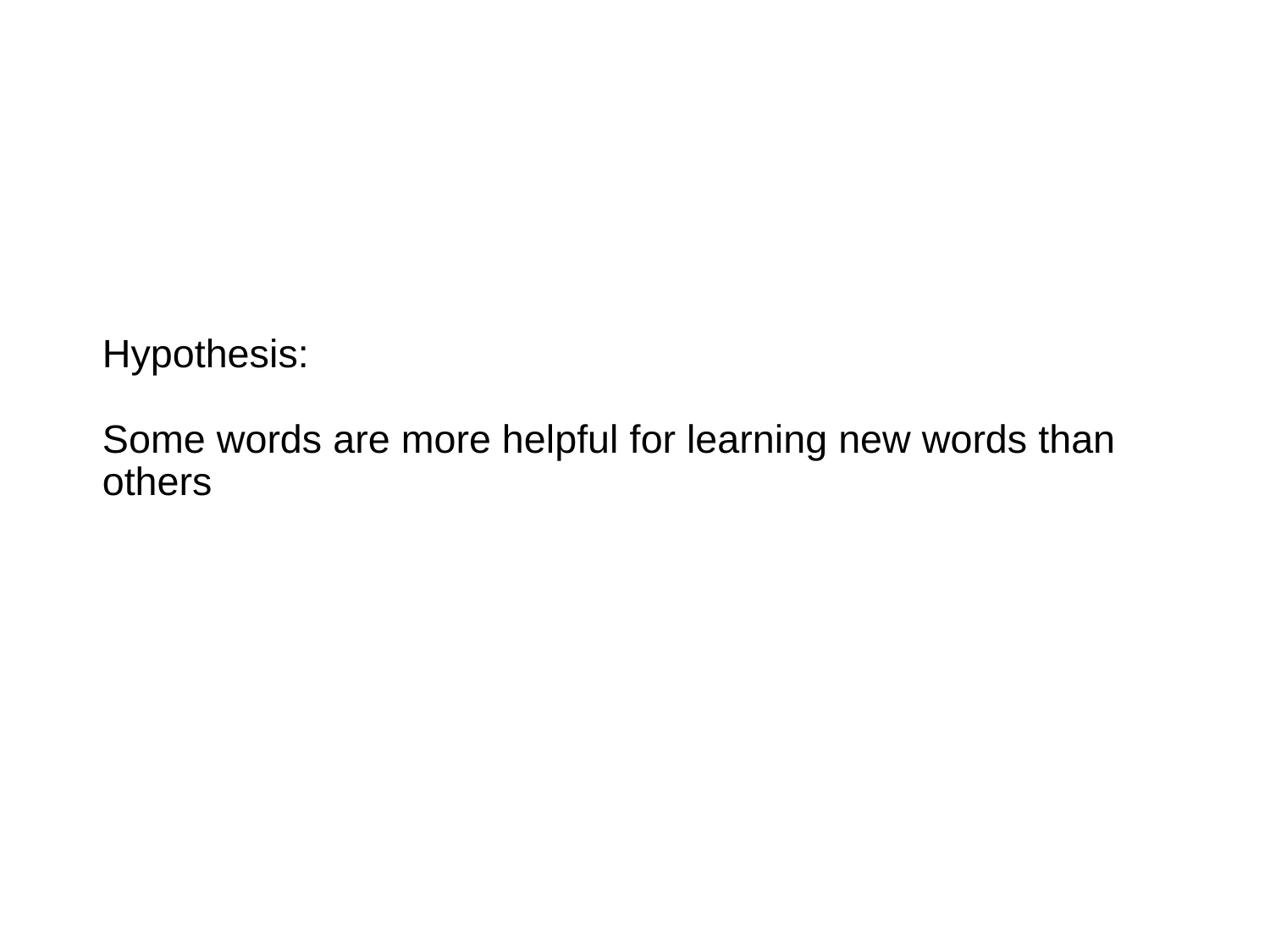

# Hypothesis: Some words are more helpful for learning new words than others